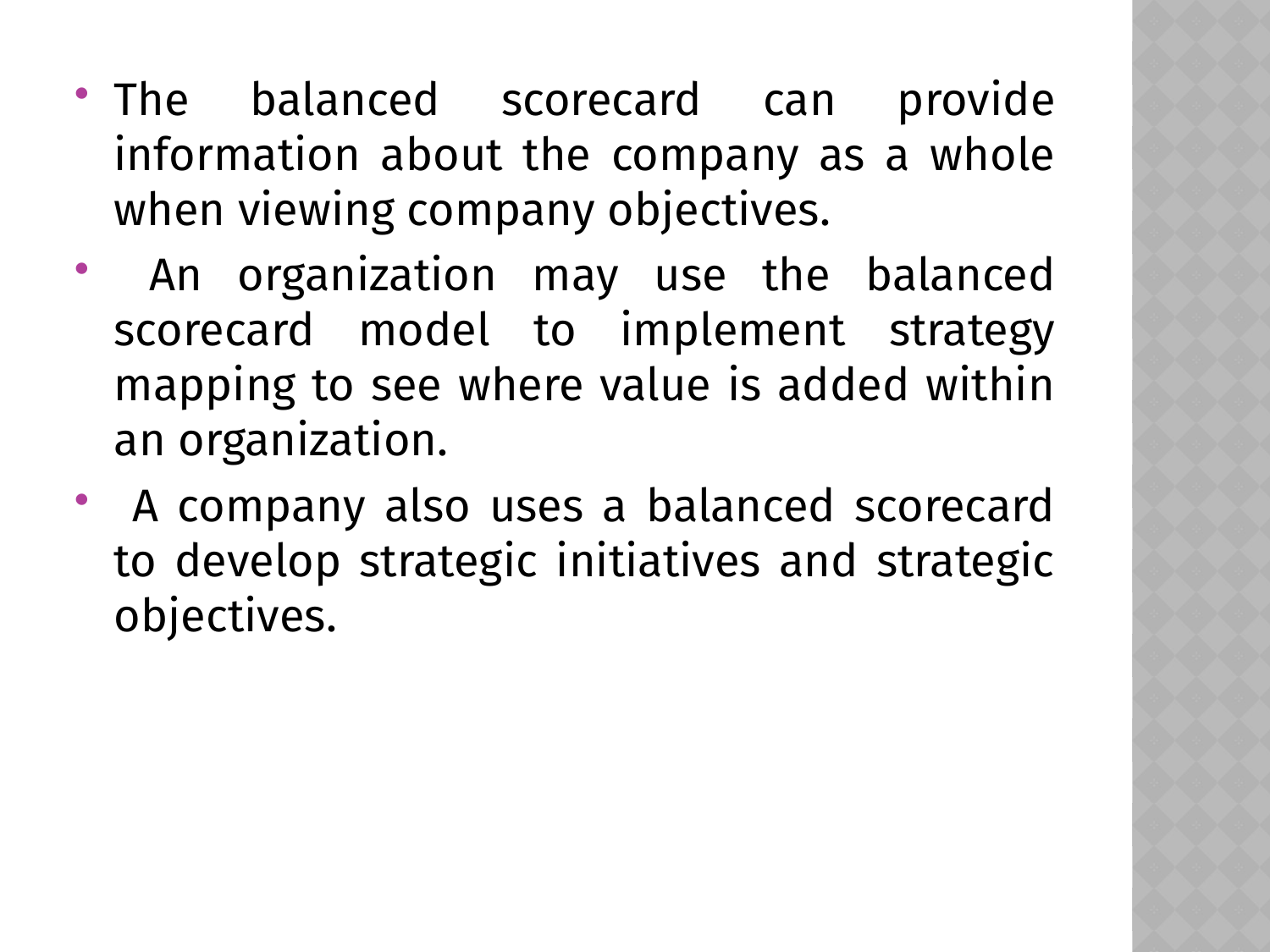

The balanced scorecard can provide information about the company as a whole when viewing company objectives.
 An organization may use the balanced scorecard model to implement strategy mapping to see where value is added within an organization.
 A company also uses a balanced scorecard to develop strategic initiatives and strategic objectives.